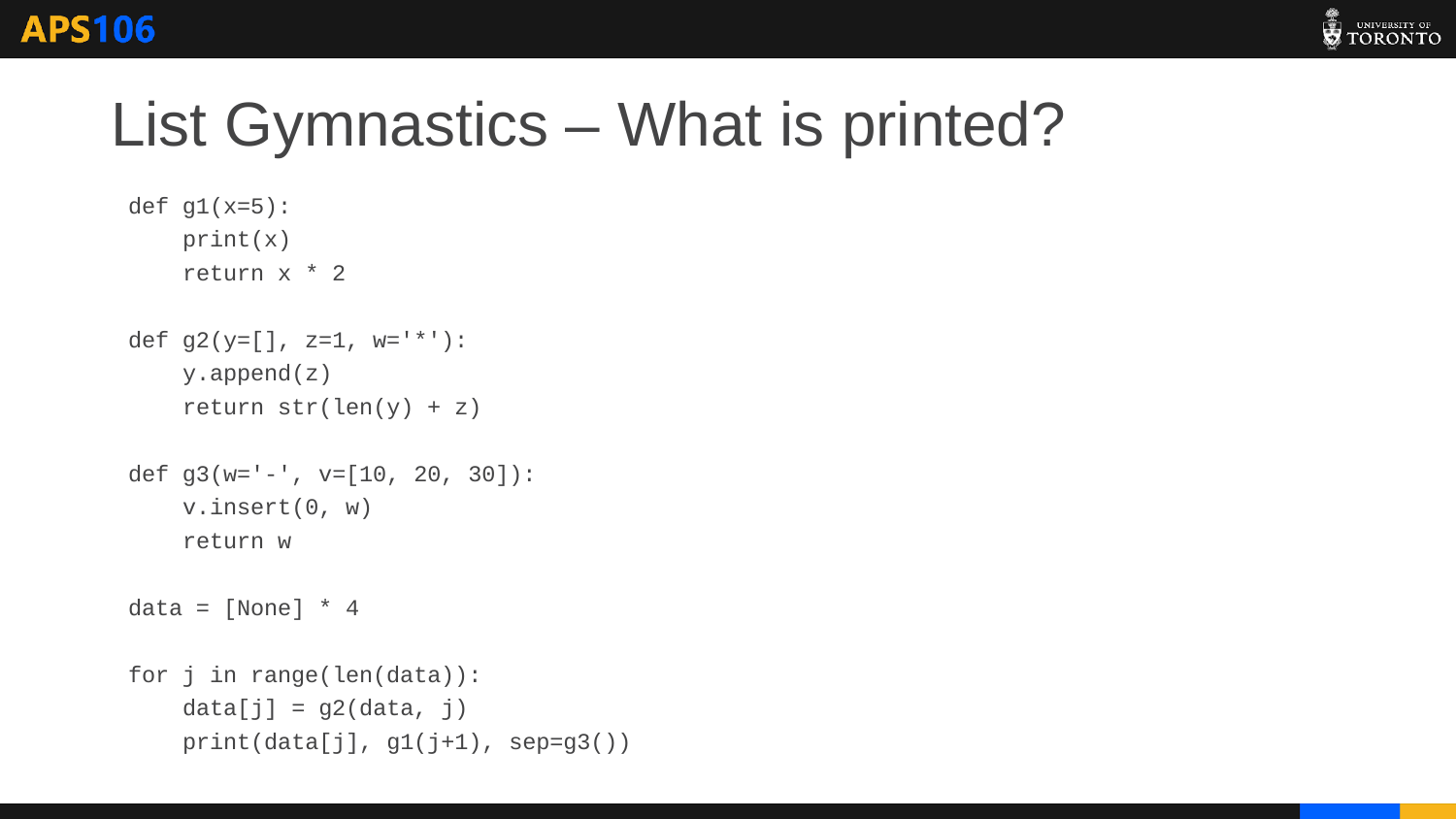

# List Gymnastics – What is printed?
def g1(x=5):
    print(x)
    return x * 2

def g2(y=[], z=1, w='*'):
    y.append(z)
    return str(len(y) + z)

def g3(w='-', v=[10, 20, 30]):
    v.insert(0, w)
    return w

data = [None] * 4

for j in range(len(data)):
    data[j] = g2(data, j)
    print(data[j], g1(j+1), sep=g3())